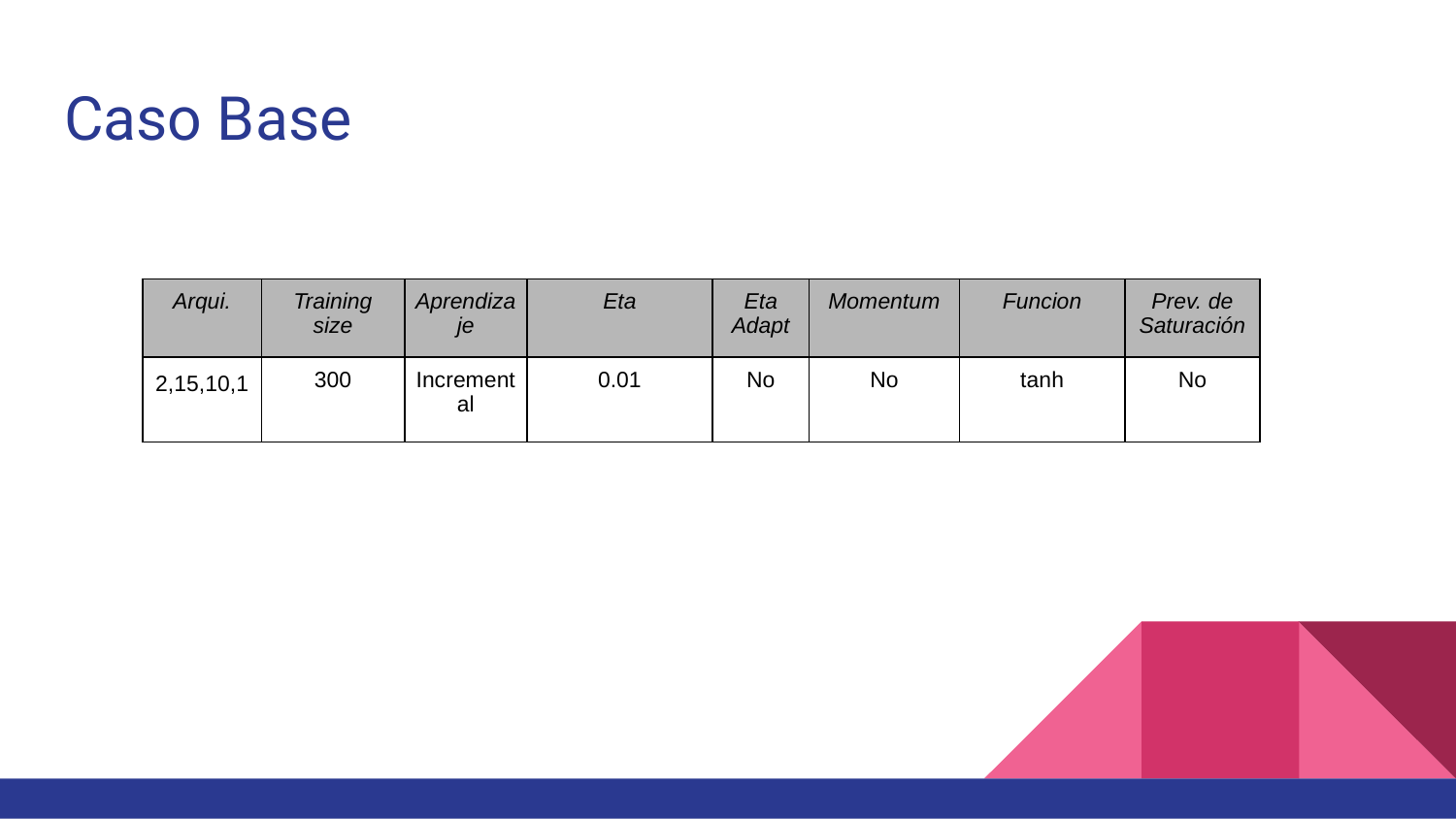

# Caso Base
| Arqui. | Training size | Aprendizaje | Eta | Eta Adapt | Momentum | Funcion | Prev. de Saturación |
| --- | --- | --- | --- | --- | --- | --- | --- |
| 2,15,10,1 | 300 | Incremental | 0.01 | No | No | tanh | No |